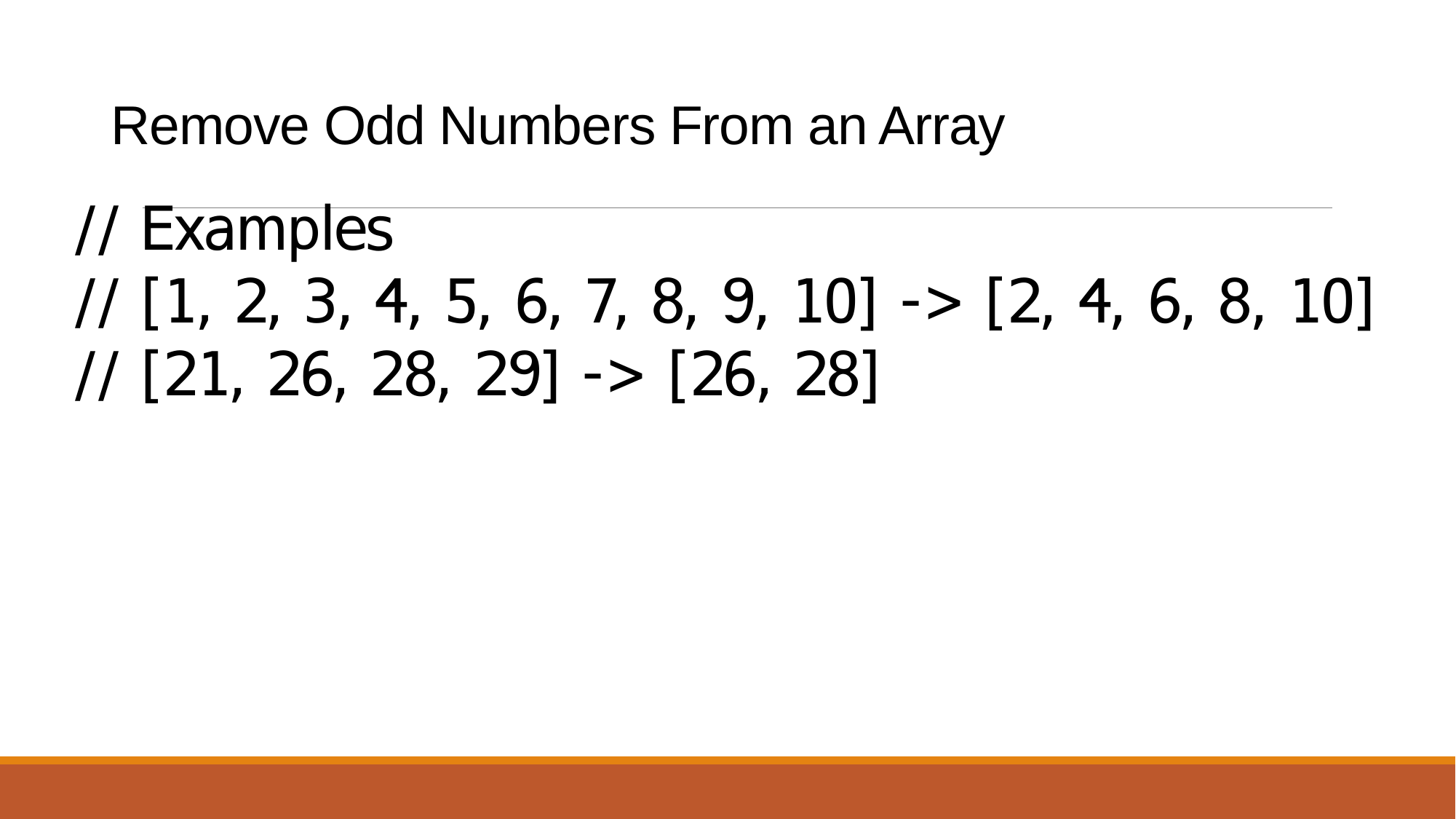

# Remove Odd Numbers From an Array
// Examples
// [1, 2, 3, 4, 5, 6, 7, 8, 9, 10] -> [2, 4, 6, 8, 10]
// [21, 26, 28, 29] -> [26, 28]